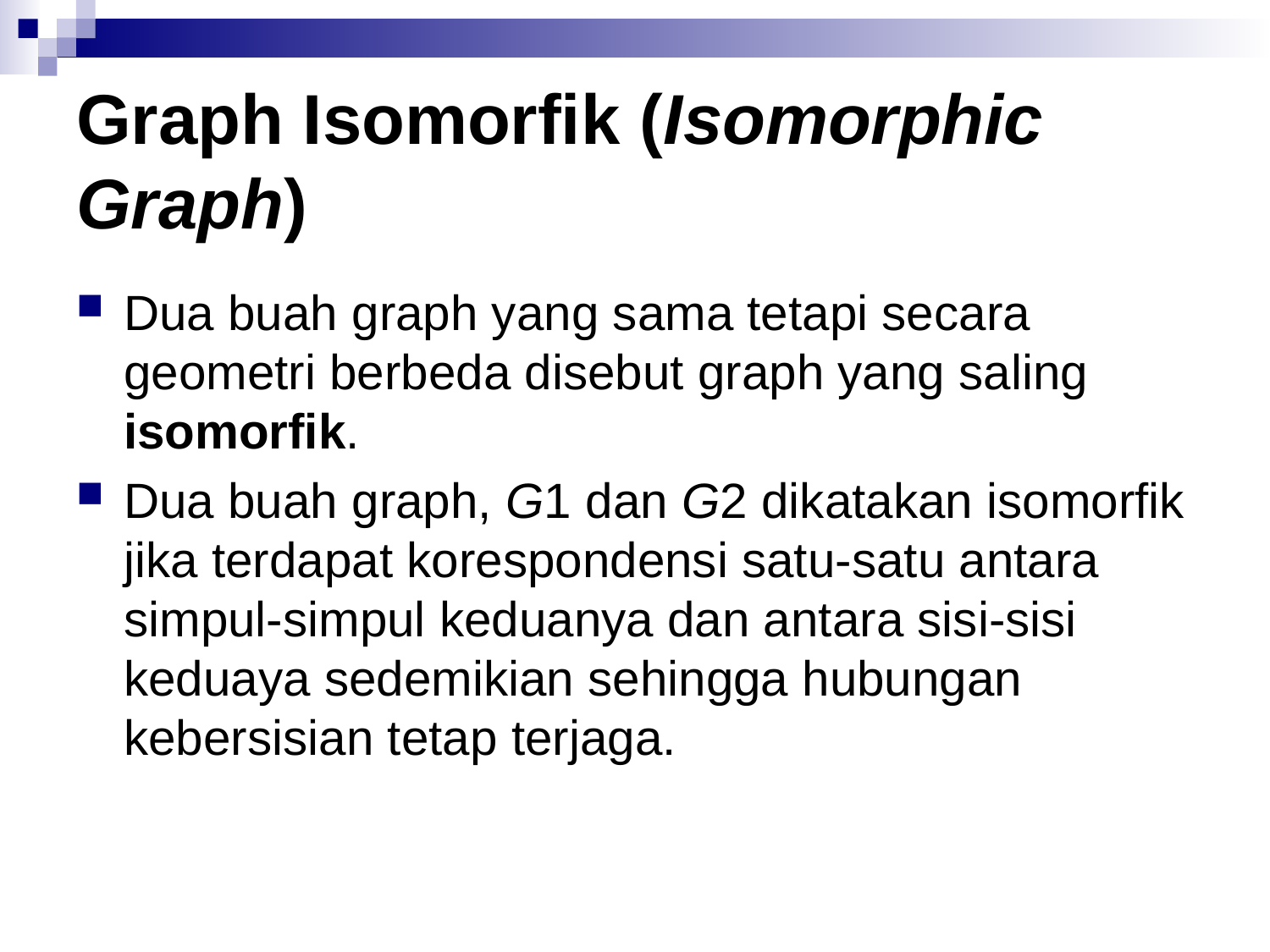

# Graph Isomorfik (Isomorphic Graph)
Dua buah graph yang sama tetapi secara geometri berbeda disebut graph yang saling isomorfik.
Dua buah graph, G1 dan G2 dikatakan isomorfik jika terdapat korespondensi satu-satu antara simpul-simpul keduanya dan antara sisi-sisi keduaya sedemikian sehingga hubungan kebersisian tetap terjaga.